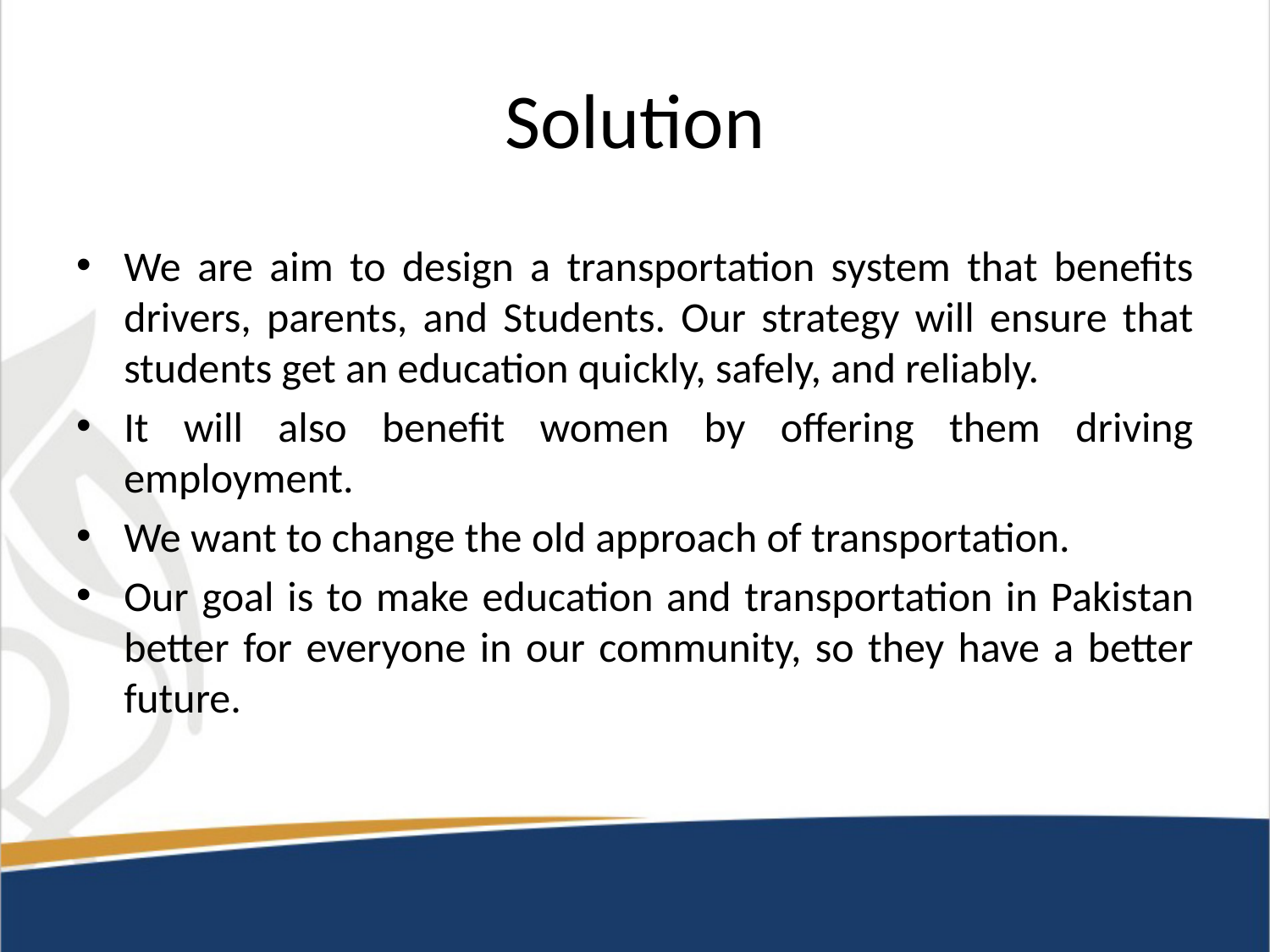

# Solution
We are aim to design a transportation system that benefits drivers, parents, and Students. Our strategy will ensure that students get an education quickly, safely, and reliably.
It will also benefit women by offering them driving employment.
We want to change the old approach of transportation.
Our goal is to make education and transportation in Pakistan better for everyone in our community, so they have a better future.